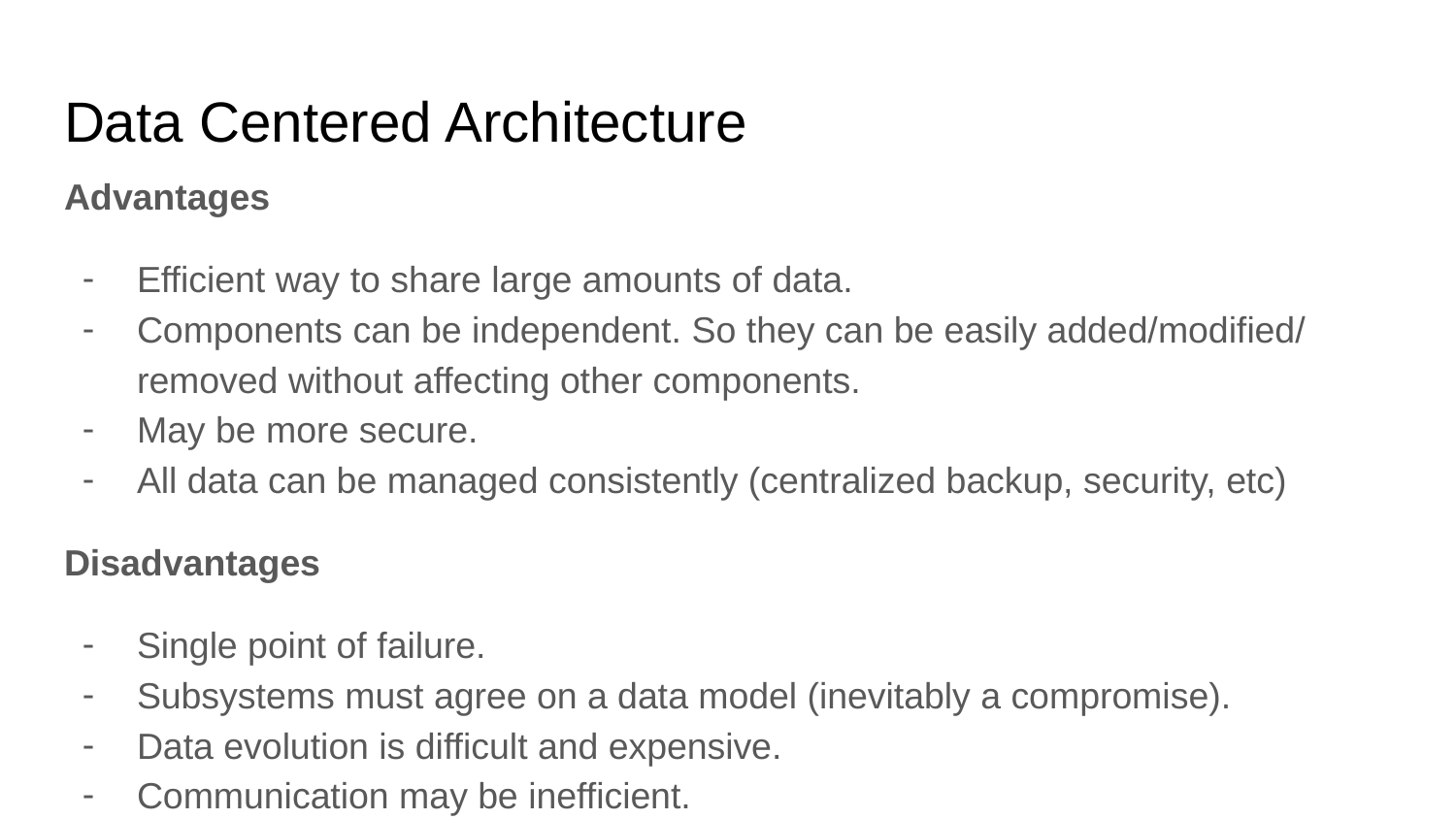

# Data Centered Architecture
Advantages
Efficient way to share large amounts of data.
Components can be independent. So they can be easily added/modified/ removed without affecting other components.
May be more secure.
All data can be managed consistently (centralized backup, security, etc)
Disadvantages
Single point of failure.
Subsystems must agree on a data model (inevitably a compromise).
Data evolution is difficult and expensive.
Communication may be inefficient.